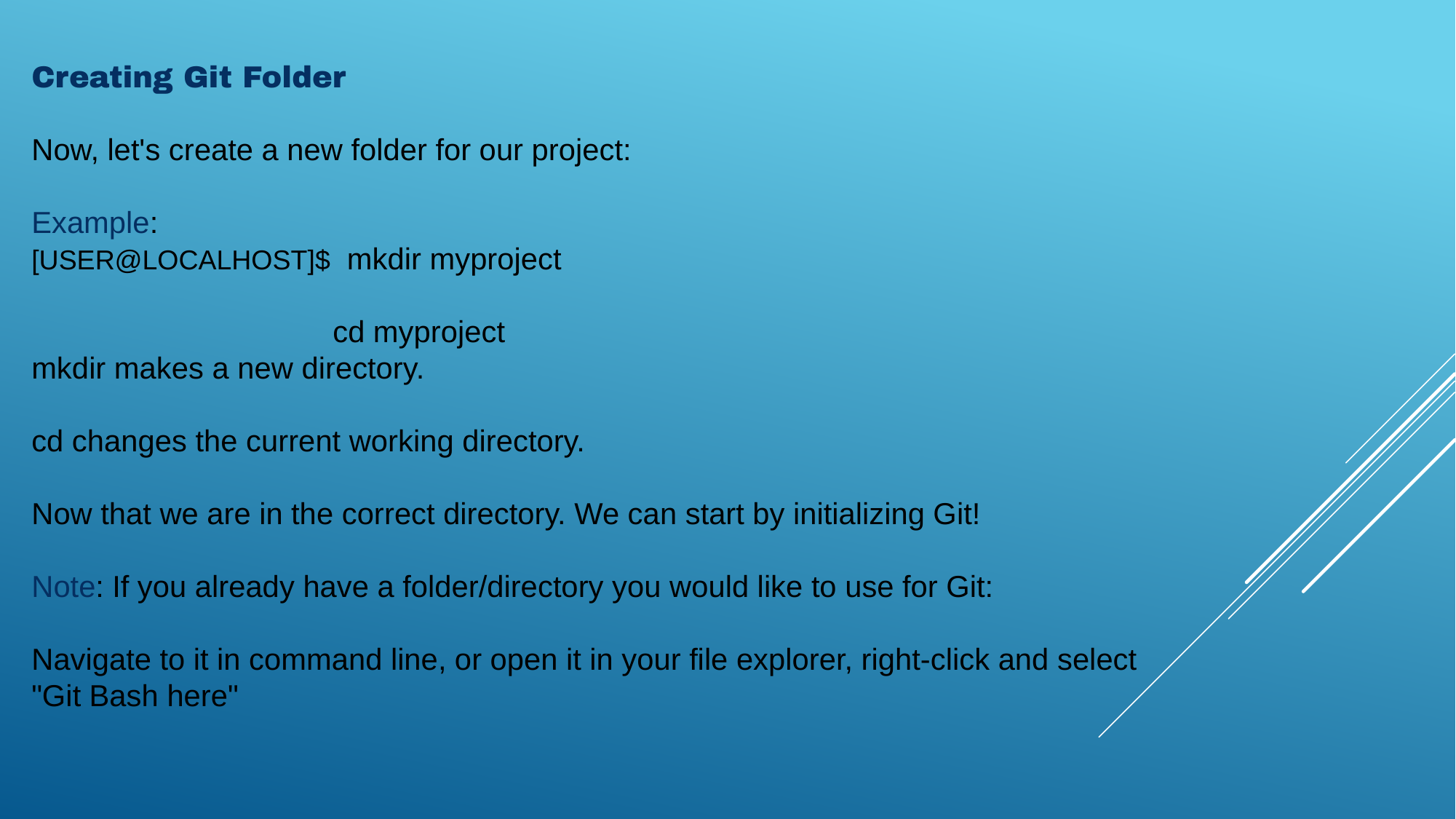

Creating Git Folder

Now, let's create a new folder for our project:

Example:
[USER@LOCALHOST]$  mkdir myproject

                                    cd myproject
mkdir makes a new directory.

cd changes the current working directory.

Now that we are in the correct directory. We can start by initializing Git!

Note: If you already have a folder/directory you would like to use for Git:

Navigate to it in command line, or open it in your file explorer, right-click and select "Git Bash here"